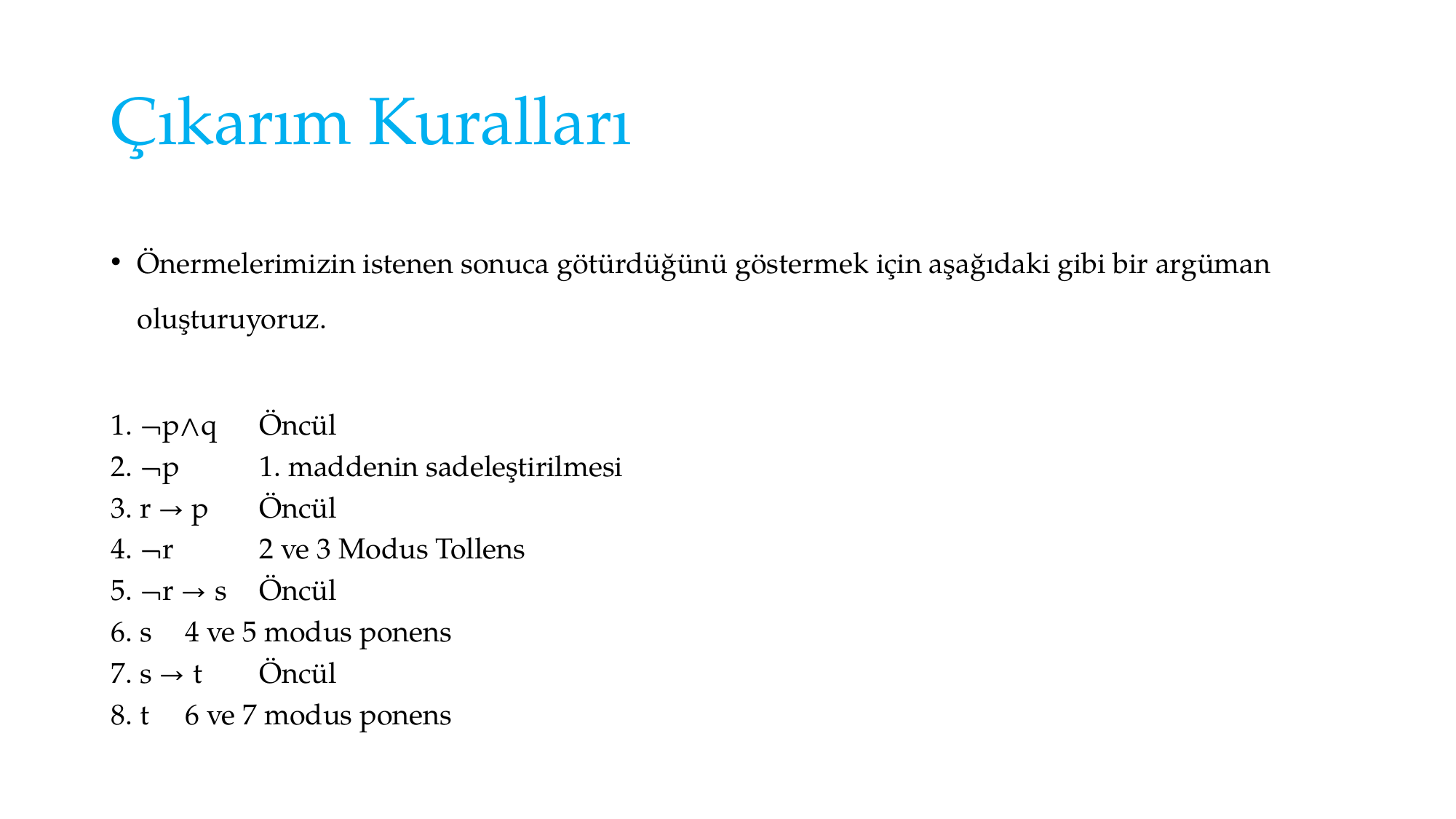

# Çıkarım Kuralları
Önermelerimizin istenen sonuca götürdüğünü göstermek için aşağıdaki gibi bir argüman oluşturuyoruz.

1. ¬p∧q  	Öncül
2. ¬p 	1. maddenin sadeleştirilmesi
3. r → p 	Öncül
4. ¬r  	2 ve 3 Modus Tollens
5. ¬r → s 	Öncül
6. s 	4 ve 5 modus ponens
7. s → t  	Öncül
8. t  	6 ve 7 modus ponens